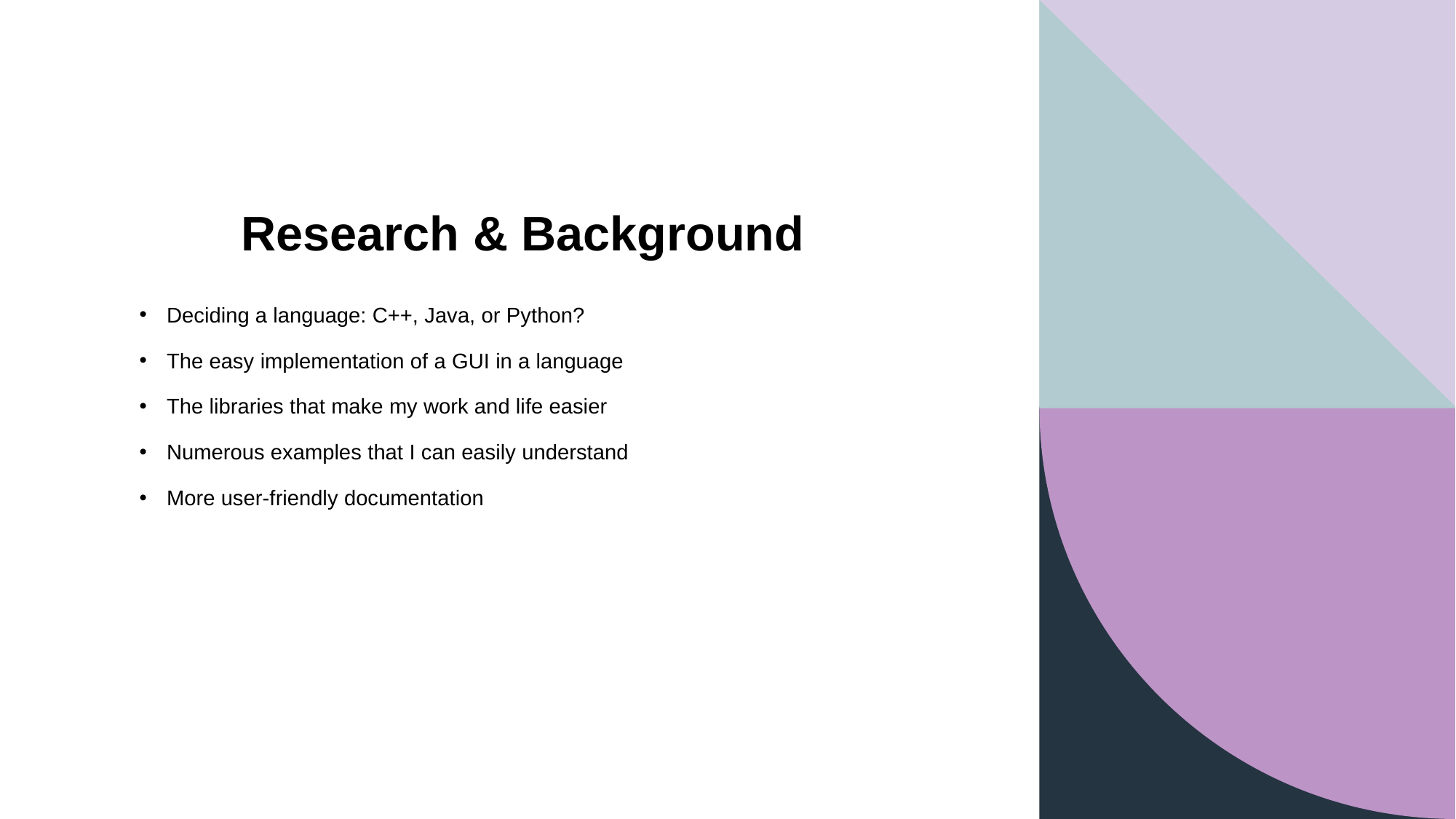

# Research & Background
Deciding a language: C++, Java, or Python?
The easy implementation of a GUI in a language
The libraries that make my work and life easier
Numerous examples that I can easily understand
More user-friendly documentation